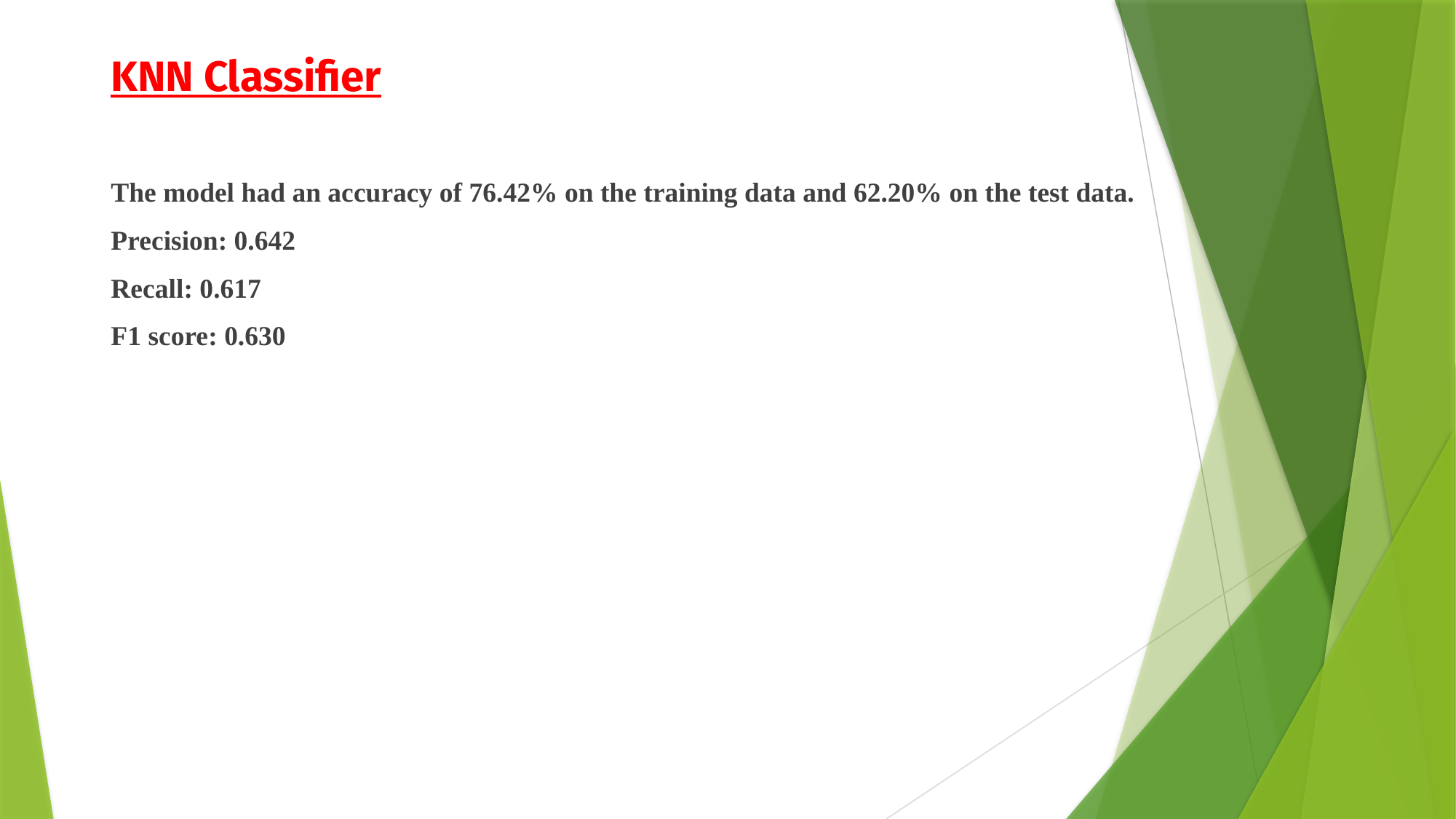

# KNN Classifier
The model had an accuracy of 76.42% on the training data and 62.20% on the test data.
Precision: 0.642
Recall: 0.617
F1 score: 0.630